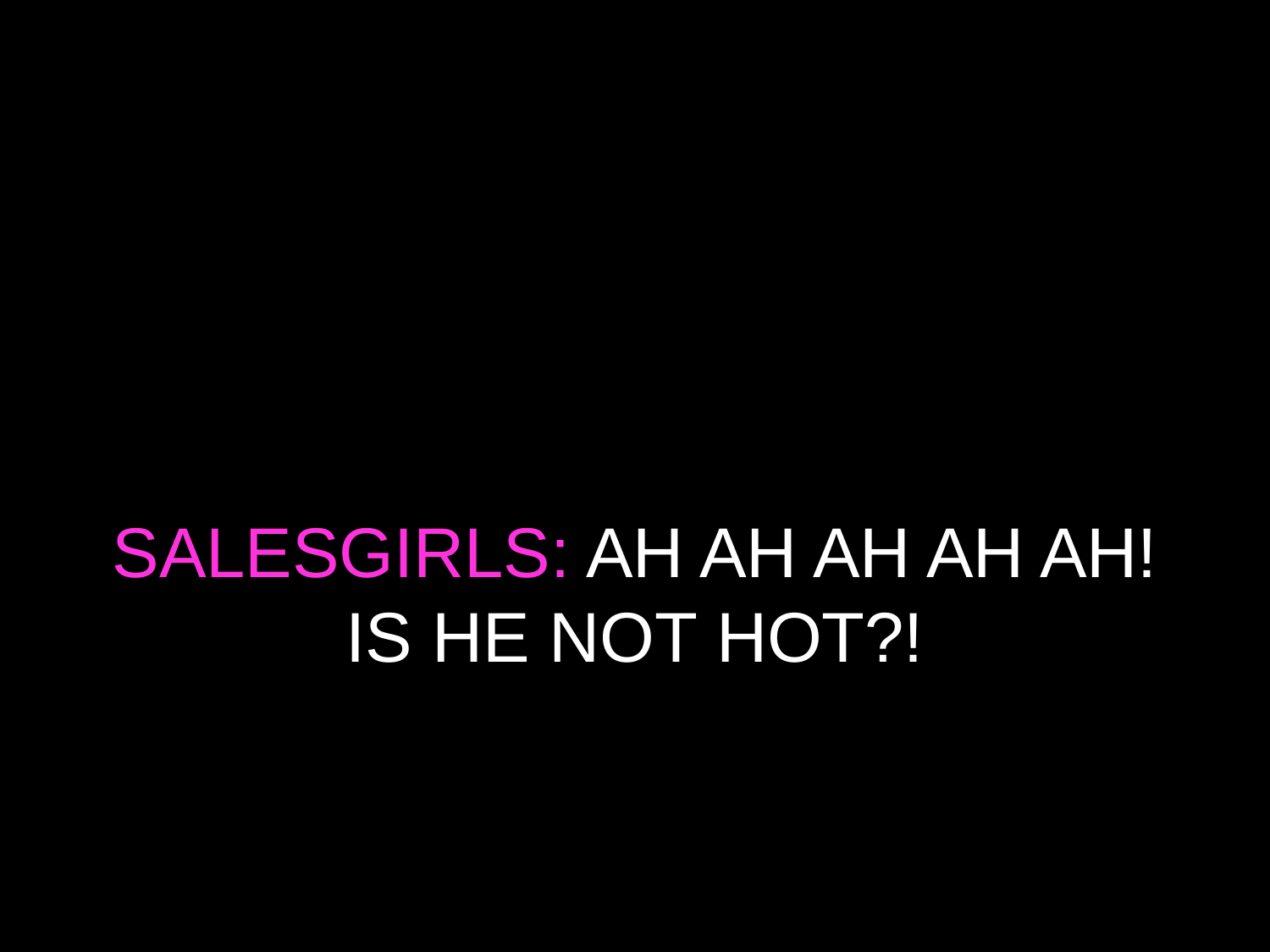

# SALESGIRLS: AH AH AH AH AH! IS HE NOT HOT?!